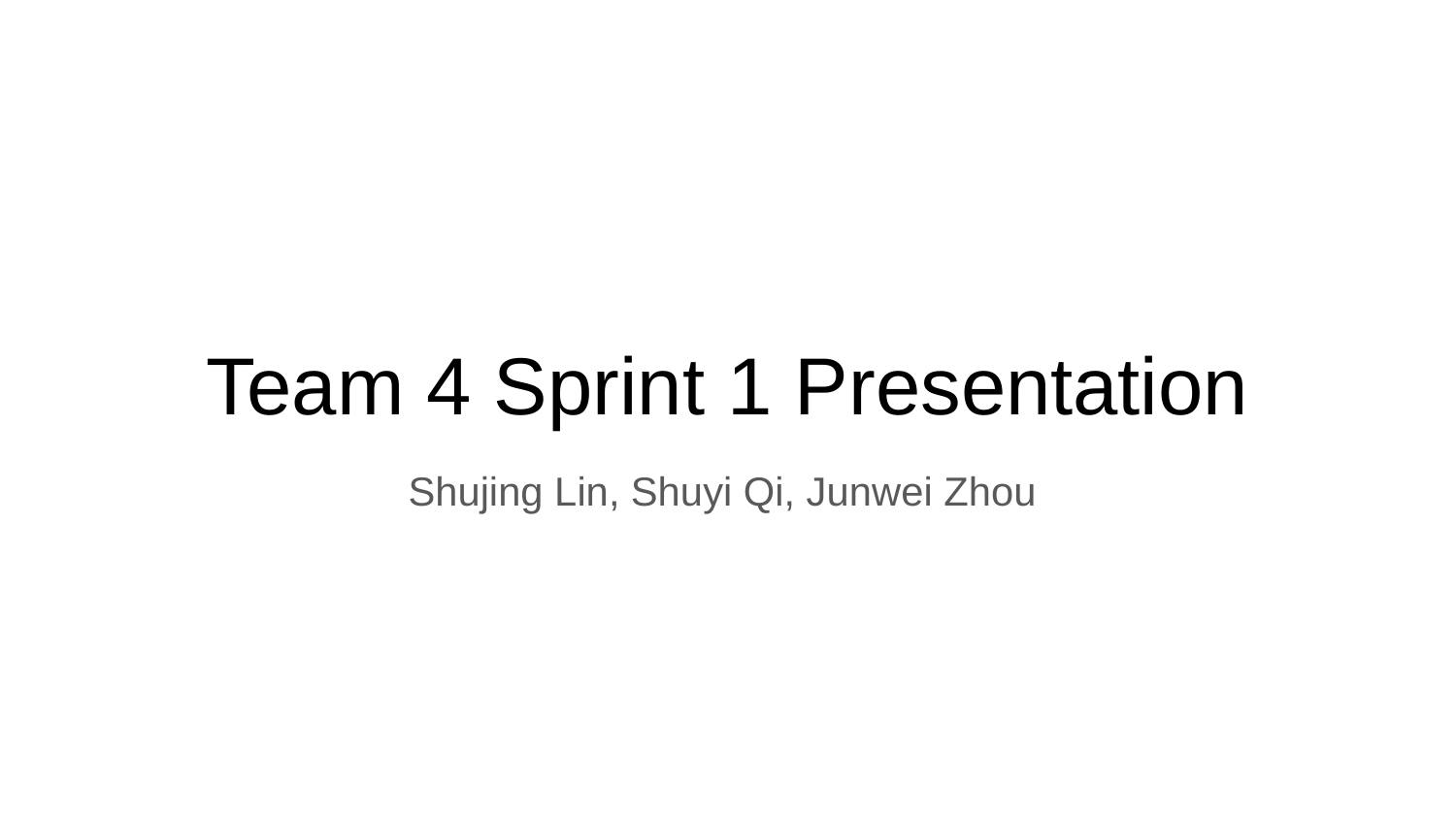

# Team 4 Sprint 1 Presentation
Shujing Lin, Shuyi Qi, Junwei Zhou